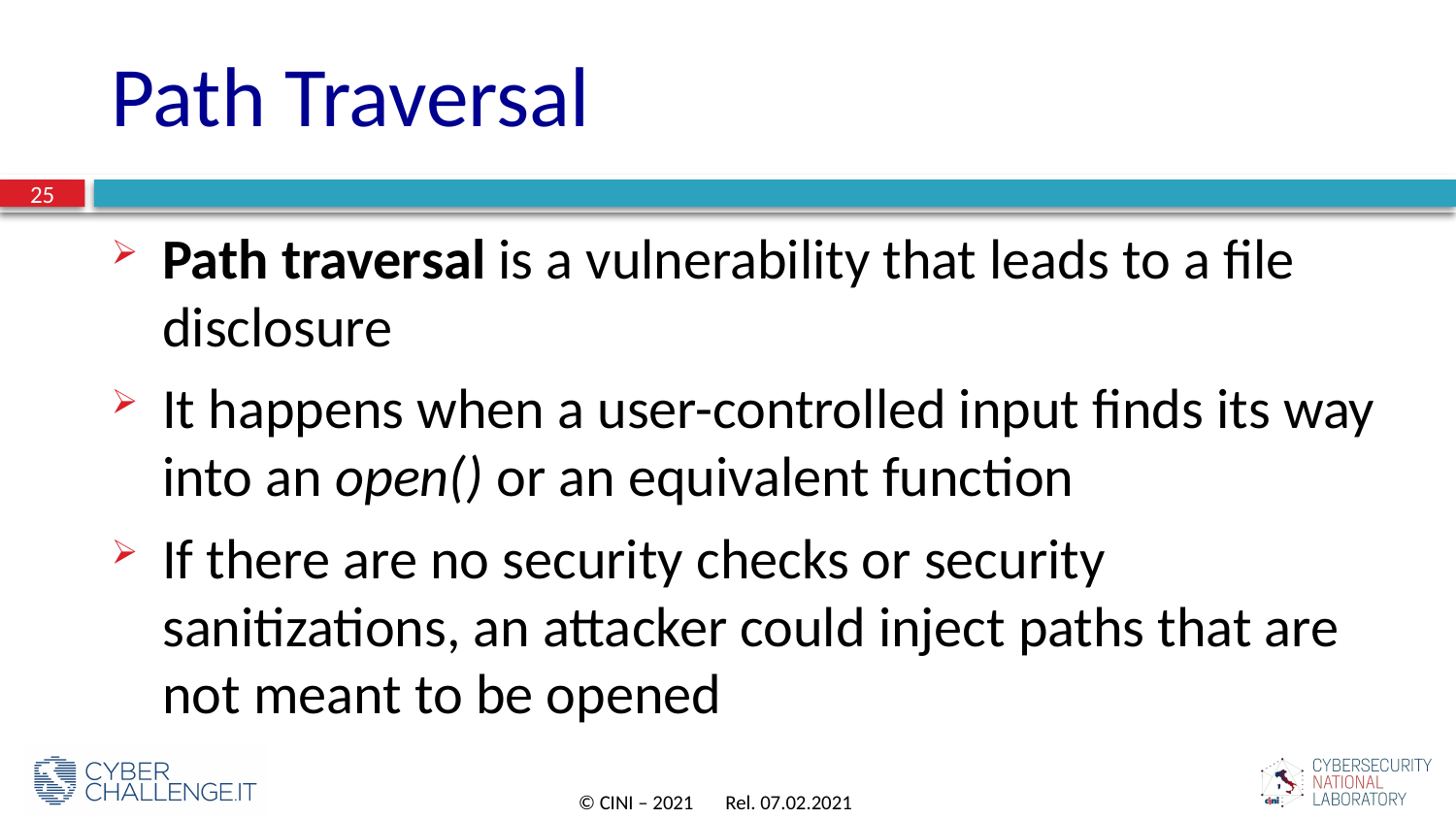

# Path Traversal
25
Path traversal is a vulnerability that leads to a file disclosure
It happens when a user-controlled input finds its way into an open() or an equivalent function
If there are no security checks or security sanitizations, an attacker could inject paths that are not meant to be opened